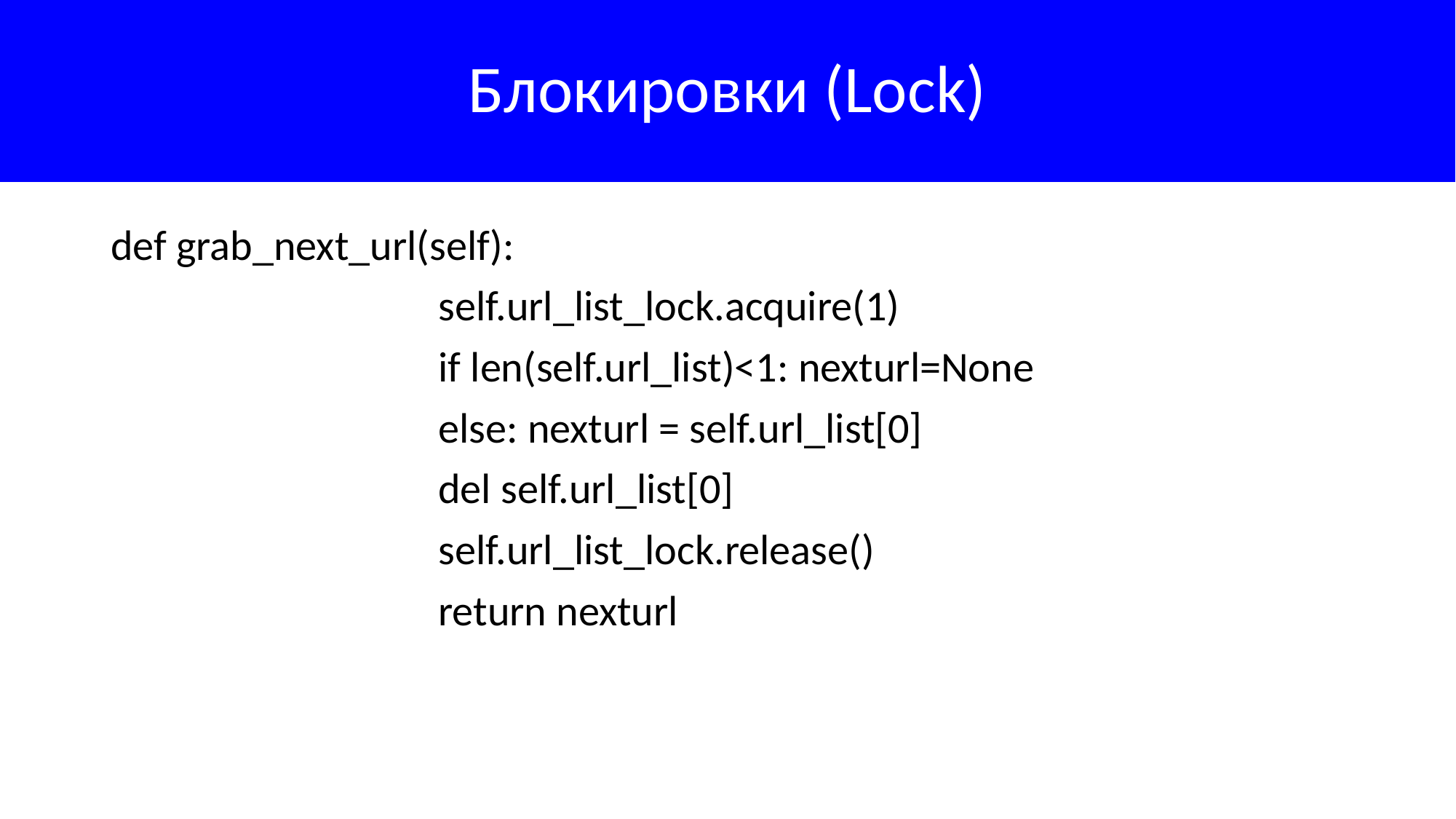

# Блокировки (Lock)
def grab_next_url(self):
			self.url_list_lock.acquire(1)
			if len(self.url_list)<1: nexturl=None
			else: nexturl = self.url_list[0]
			del self.url_list[0]
			self.url_list_lock.release()
			return nexturl